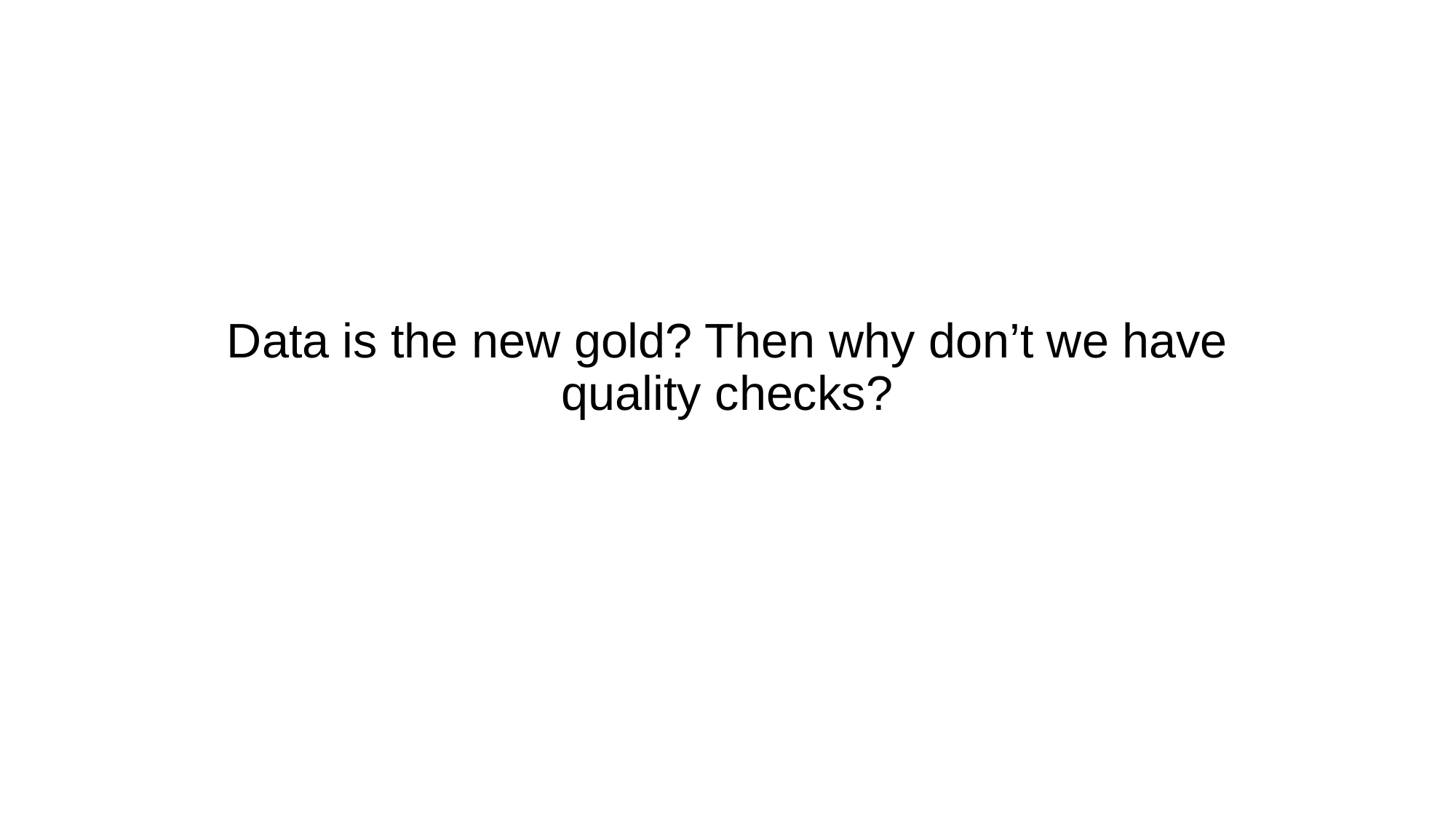

Data is the new gold? Then why don’t we have quality checks?